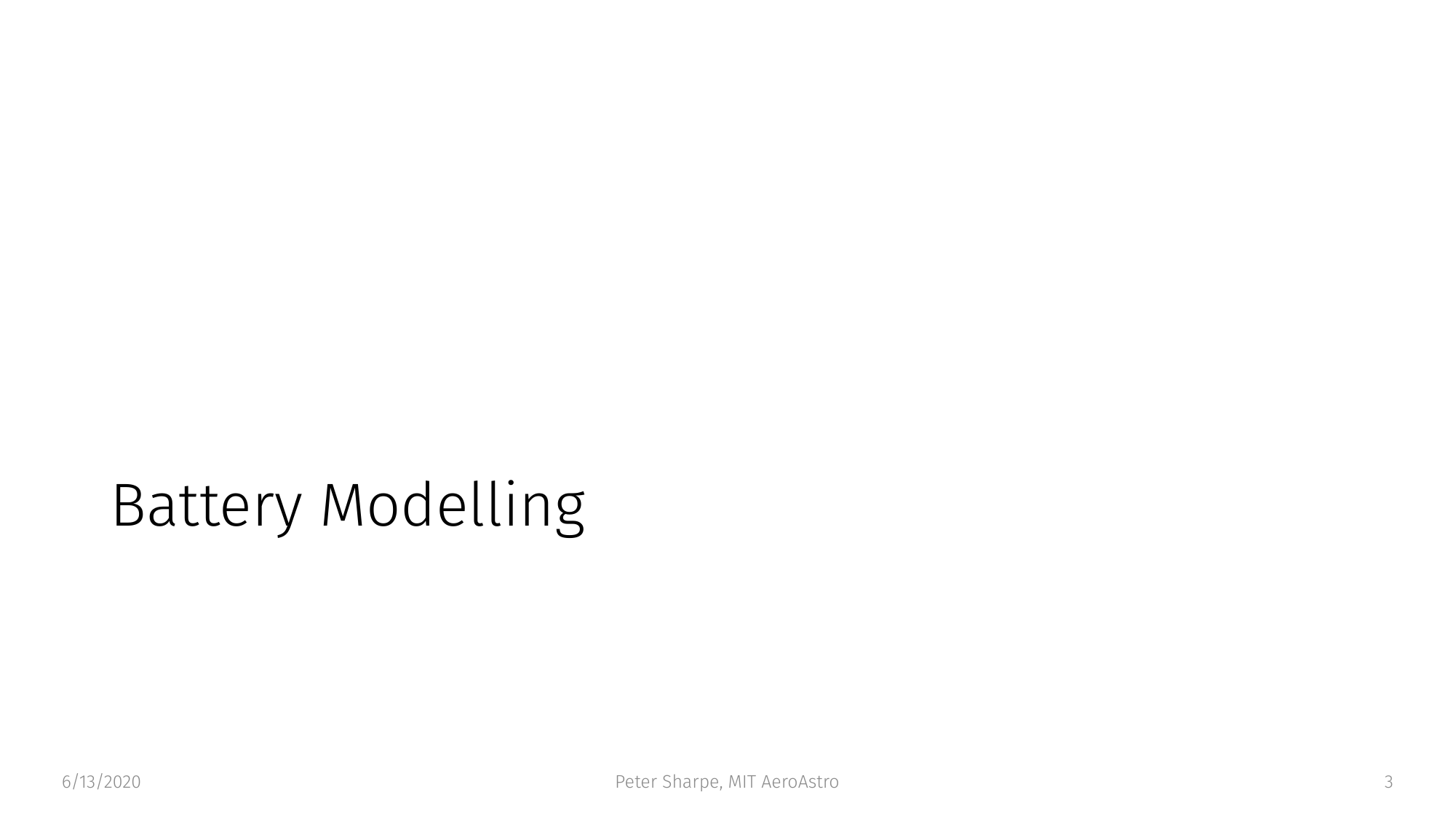

# Battery Modelling

6/13/2020
3
Peter Sharpe, MIT AeroAstro